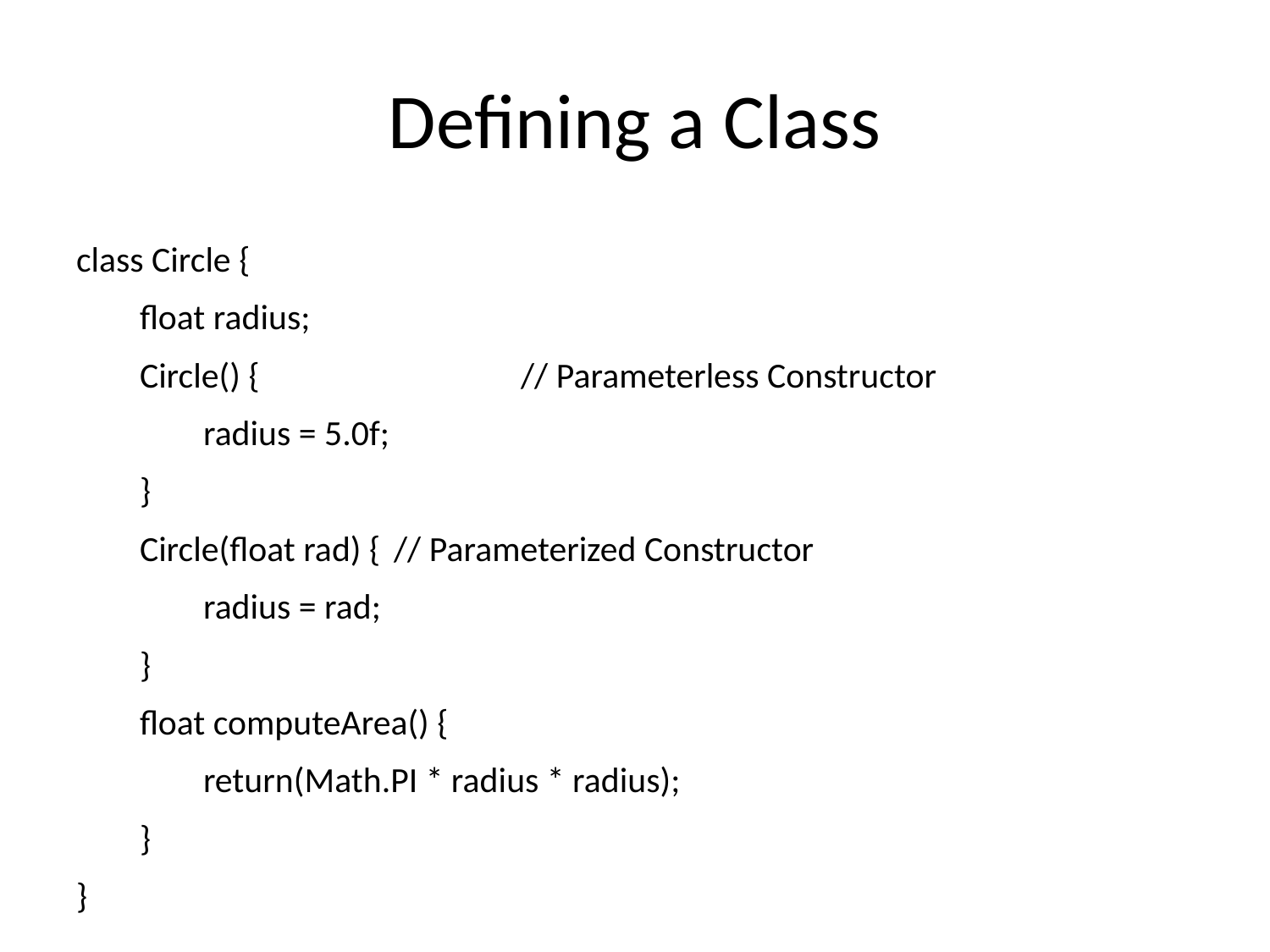

# Defining a Class
class Circle {
float radius;
Circle() { 		// Parameterless Constructor
radius = 5.0f;
}
Circle(float rad) { 	// Parameterized Constructor
radius = rad;
}
float computeArea() {
return(Math.PI * radius * radius);
}
}